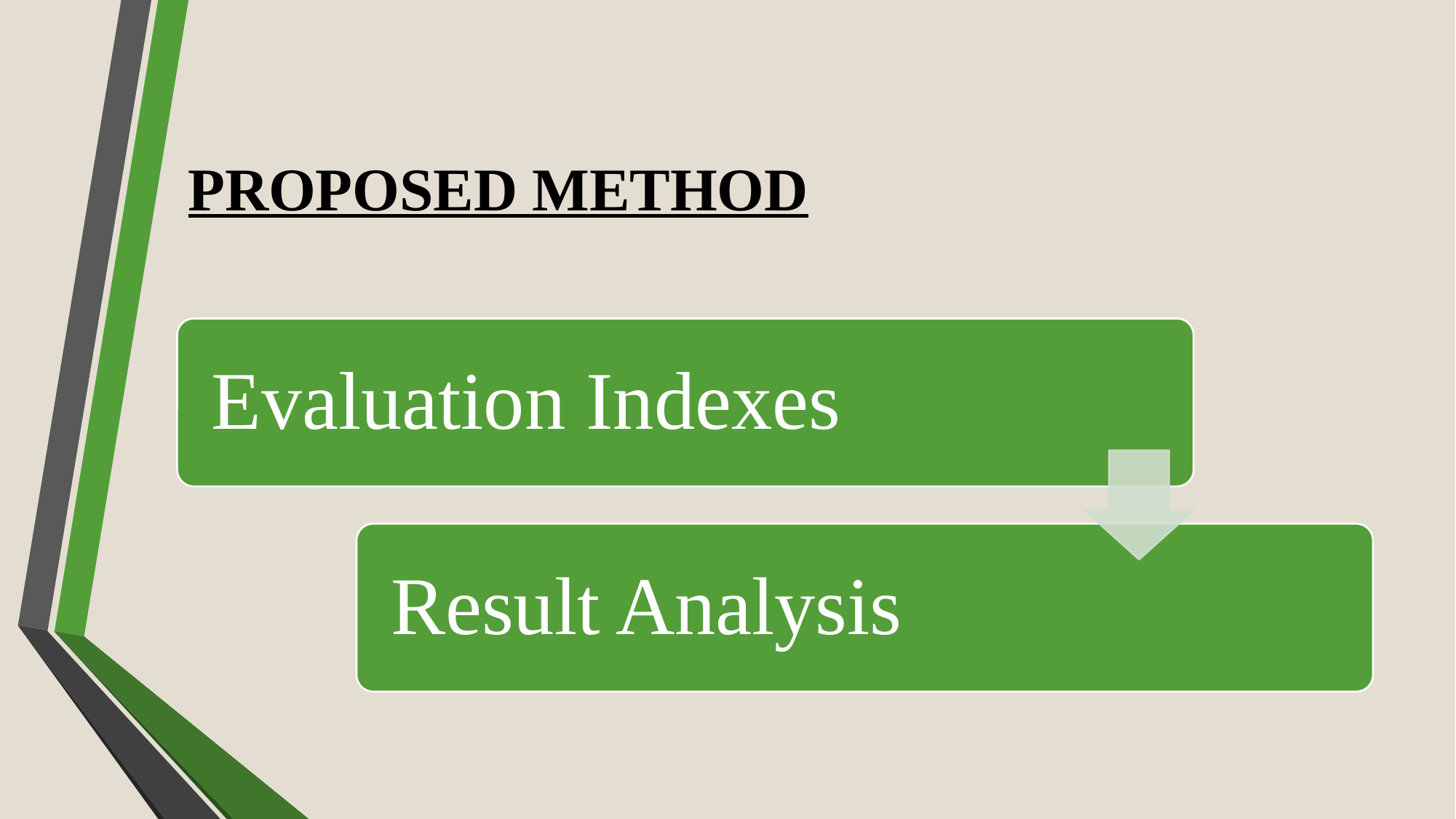

# PROPOSED METHOD
Evaluation Indexes
Result Analysis